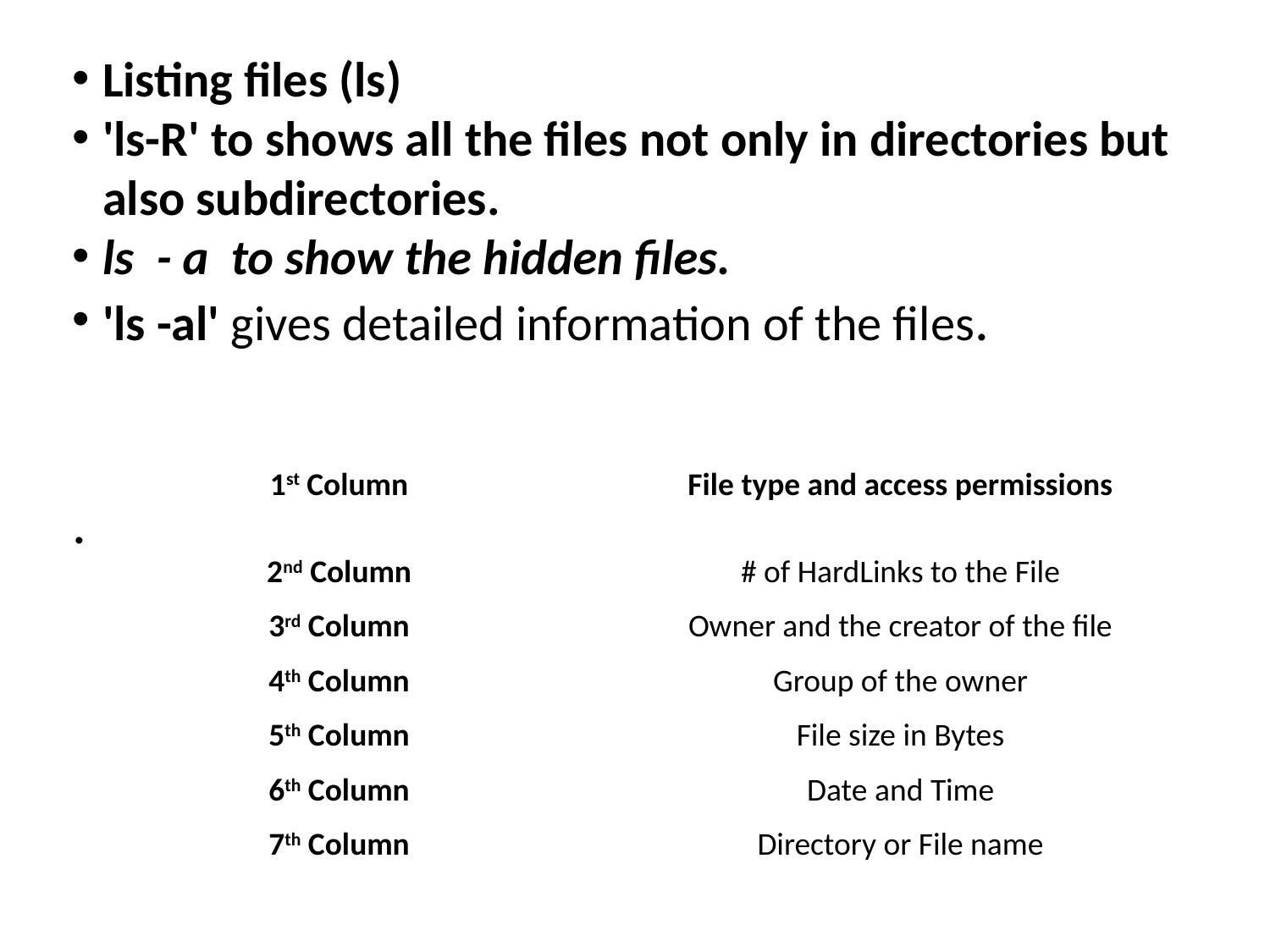

Listing files (ls)
'ls-R' to shows all the files not only in directories but also subdirectories.
ls  - a  to show the hidden files.
'ls -al' gives detailed information of the files.

.

| 1st Column | File type and access permissions |
| --- | --- |
| 2nd Column | # of HardLinks to the File |
| 3rd Column | Owner and the creator of the file |
| 4th Column | Group of the owner |
| 5th Column | File size in Bytes |
| 6th Column | Date and Time |
| 7th Column | Directory or File name |